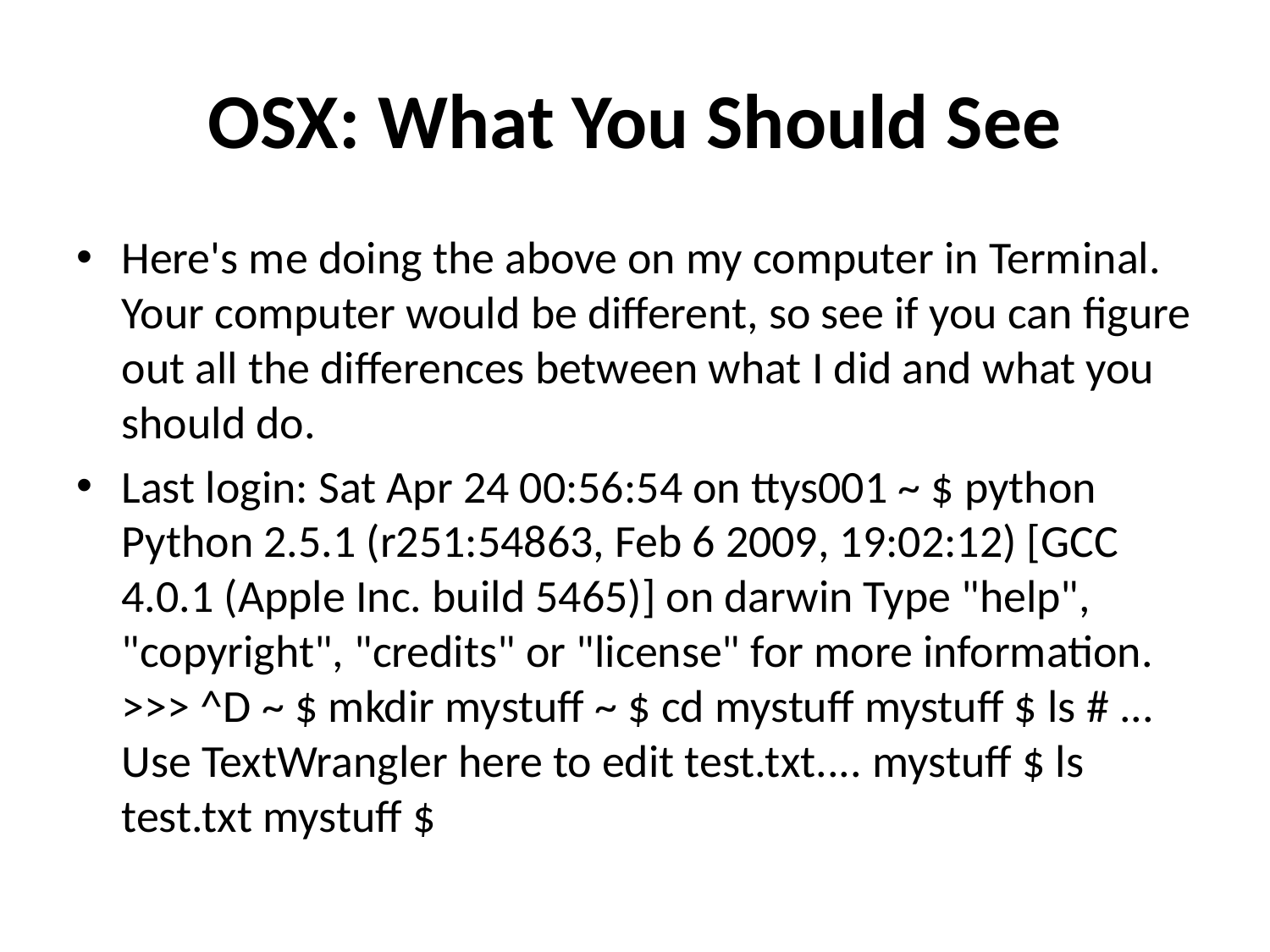

# OSX: What You Should See
Here's me doing the above on my computer in Terminal. Your computer would be different, so see if you can figure out all the differences between what I did and what you should do.
Last login: Sat Apr 24 00:56:54 on ttys001 ~ $ python Python 2.5.1 (r251:54863, Feb 6 2009, 19:02:12) [GCC 4.0.1 (Apple Inc. build 5465)] on darwin Type "help", "copyright", "credits" or "license" for more information. >>> ^D ~ $ mkdir mystuff ~ $ cd mystuff mystuff $ ls # ... Use TextWrangler here to edit test.txt.... mystuff $ ls test.txt mystuff $